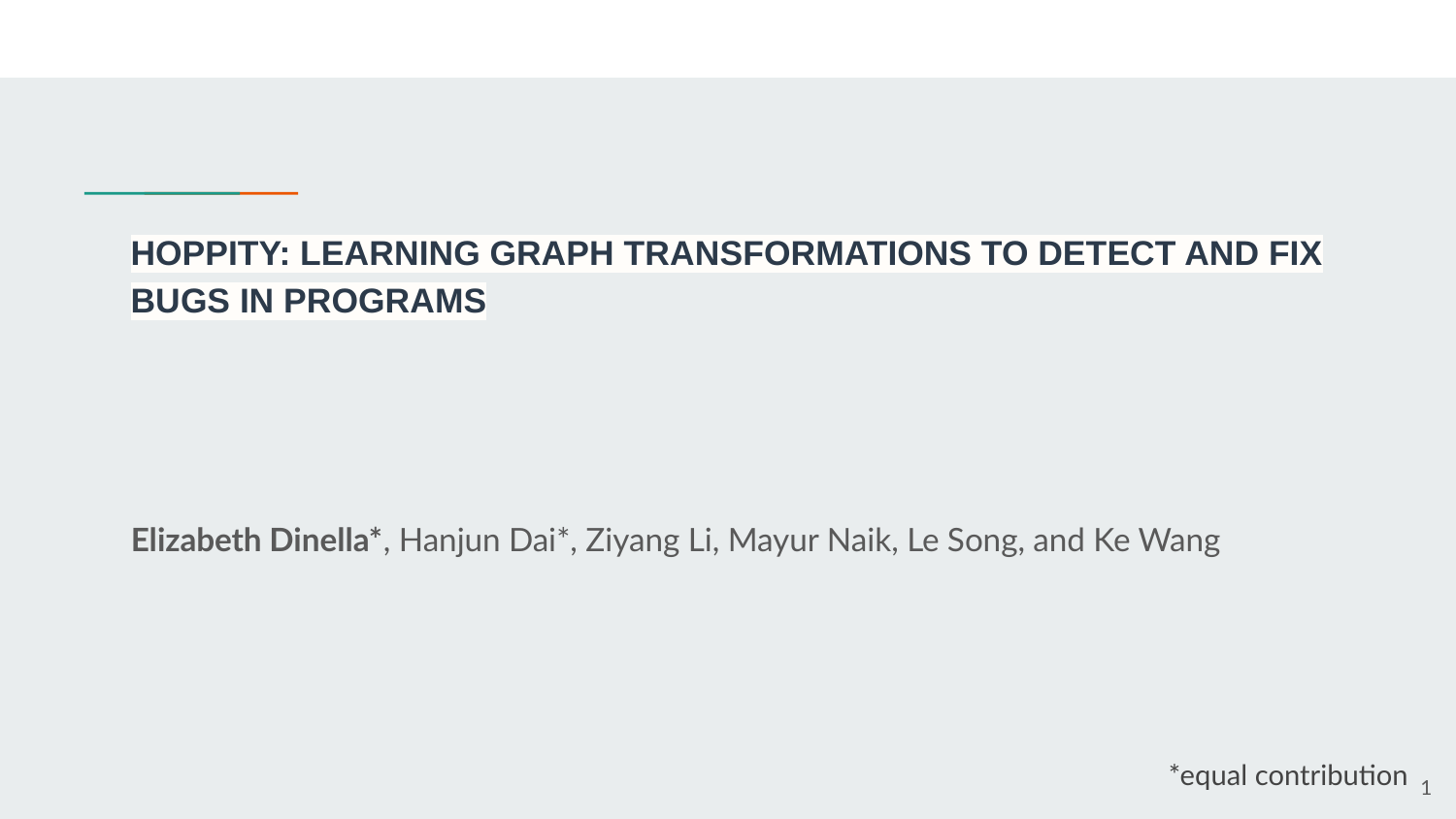

# HOPPITY: LEARNING GRAPH TRANSFORMATIONS TO DETECT AND FIX BUGS IN PROGRAMS
Elizabeth Dinella*, Hanjun Dai*, Ziyang Li, Mayur Naik, Le Song, and Ke Wang

*equal contribution
1